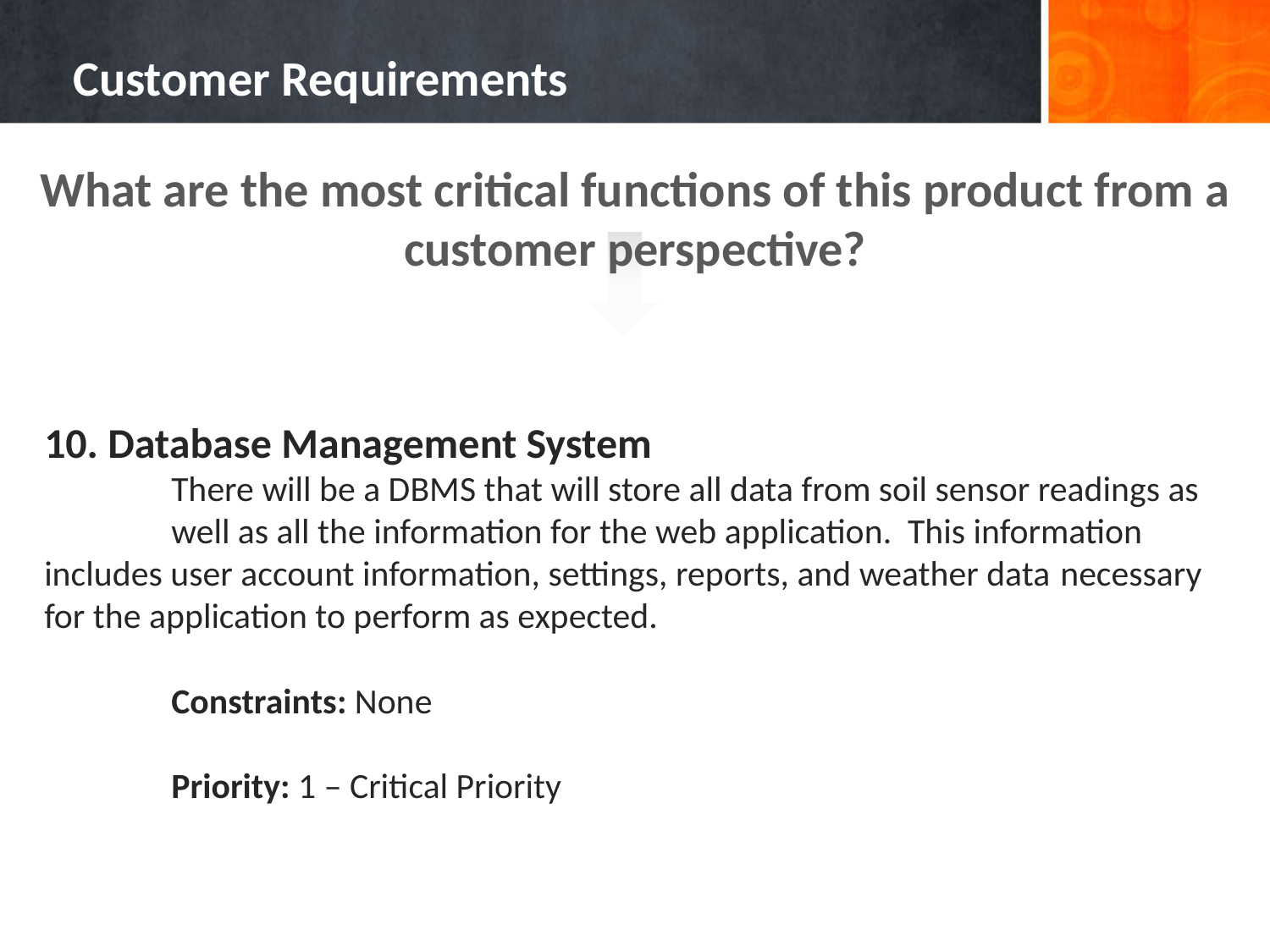

# Customer Requirements
What are the most critical functions of this product from a customer perspective?

10. Database Management System
	There will be a DBMS that will store all data from soil sensor readings as 	well as all the information for the web application.  This information 	includes user account information, settings, reports, and weather data 	necessary for the application to perform as expected.

	Constraints: None

	Priority: 1 – Critical Priority